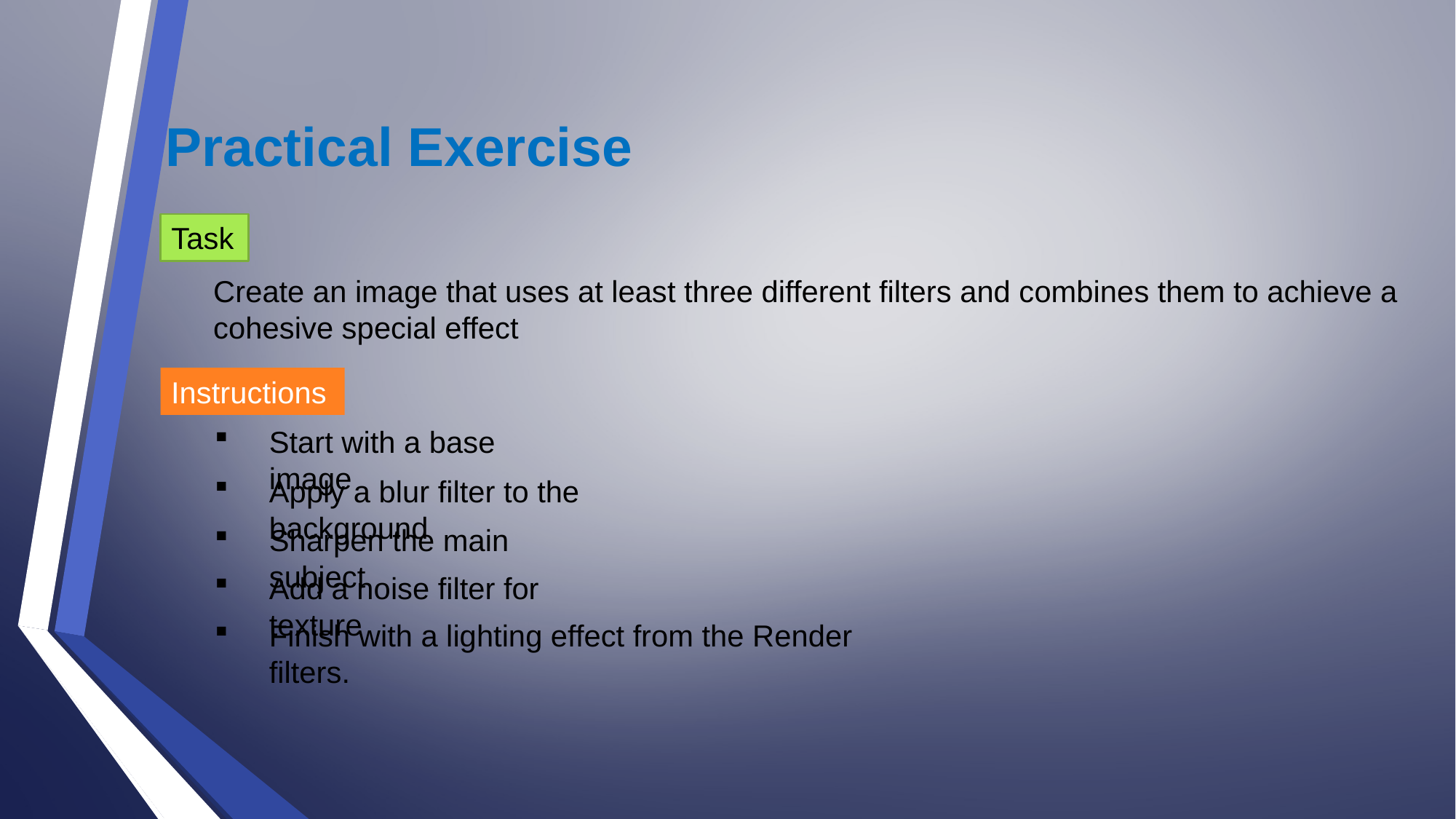

Practical Exercise
Task
Create an image that uses at least three different filters and combines them to achieve a cohesive special effect
Instructions
Start with a base image
Apply a blur filter to the background
Sharpen the main subject
Add a noise filter for texture
Finish with a lighting effect from the Render filters.